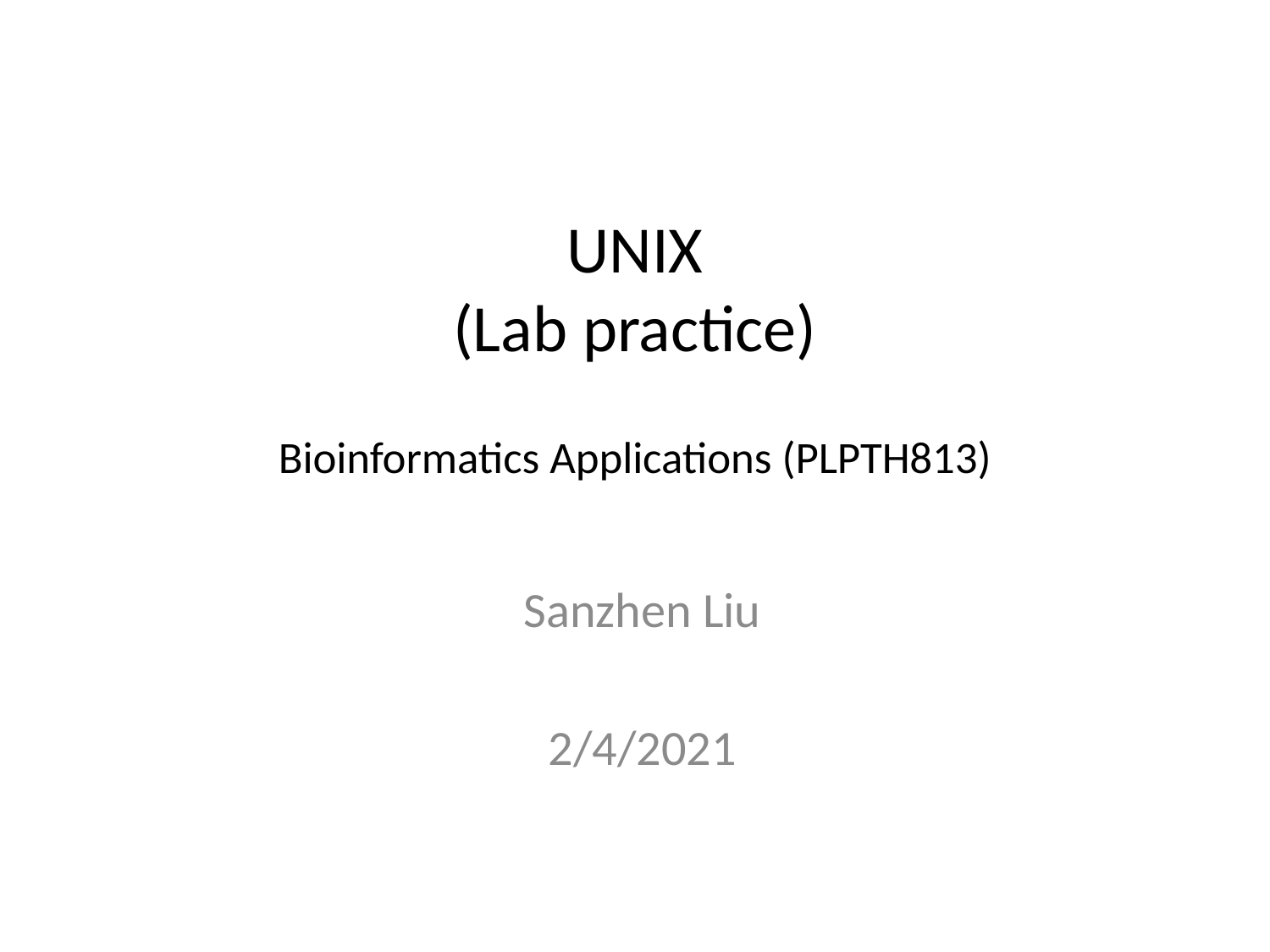

# UNIX (Lab practice) Bioinformatics Applications (PLPTH813)
Sanzhen Liu

2/4/2021